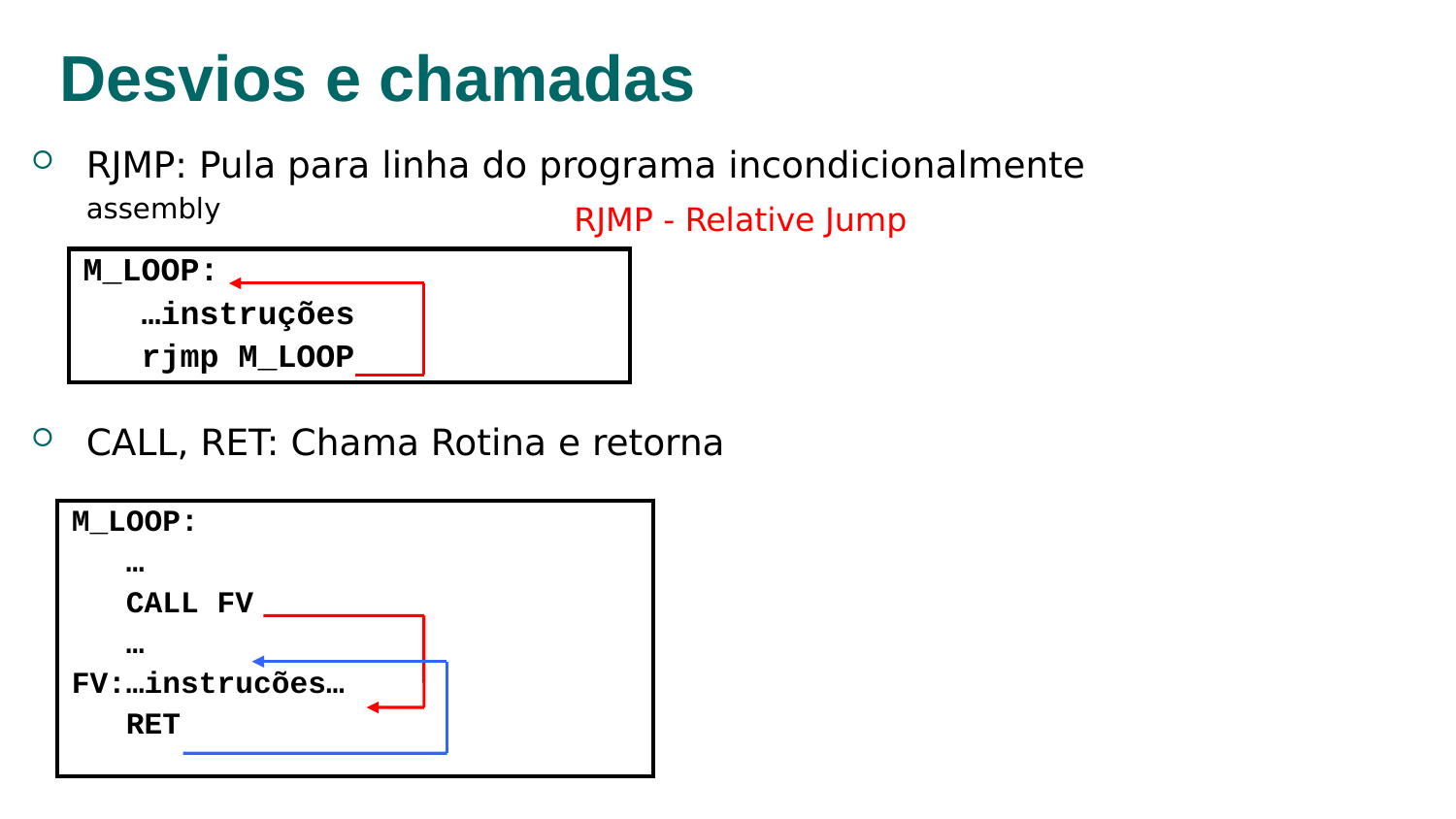

# Desvios e chamadas
RJMP: Pula para linha do programa incondicionalmente
	assembly

CALL, RET: Chama Rotina e retorna

RJMP - Relative Jump
| M\_LOOP: …instruções rjmp M\_LOOP |
| --- |

| M\_LOOP: … CALL FV … FV:…instrucões… RET |
| --- |